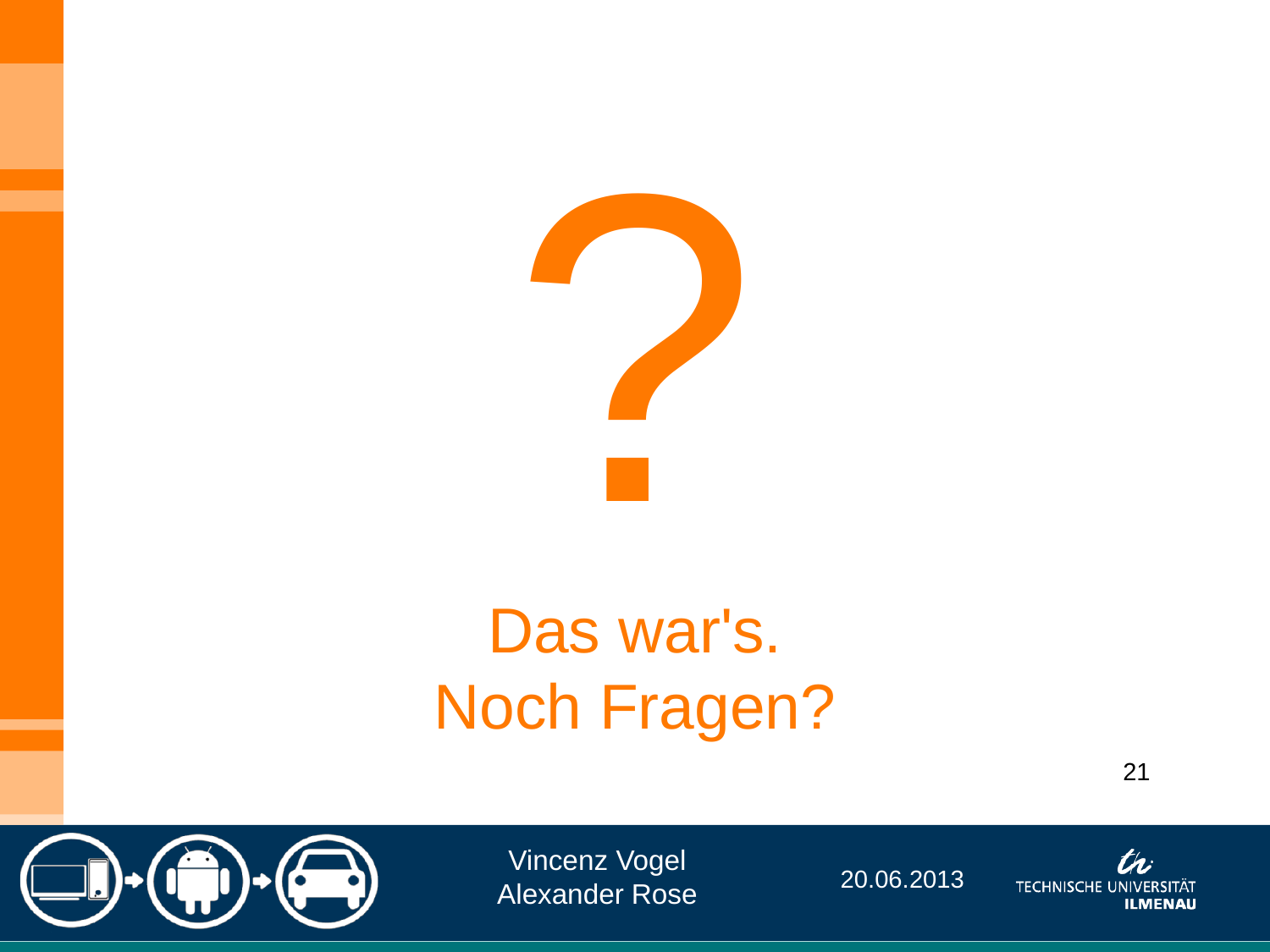

?
Das war's.
Noch Fragen?
21

Vincenz Vogel
Alexander Rose

20.06.2013